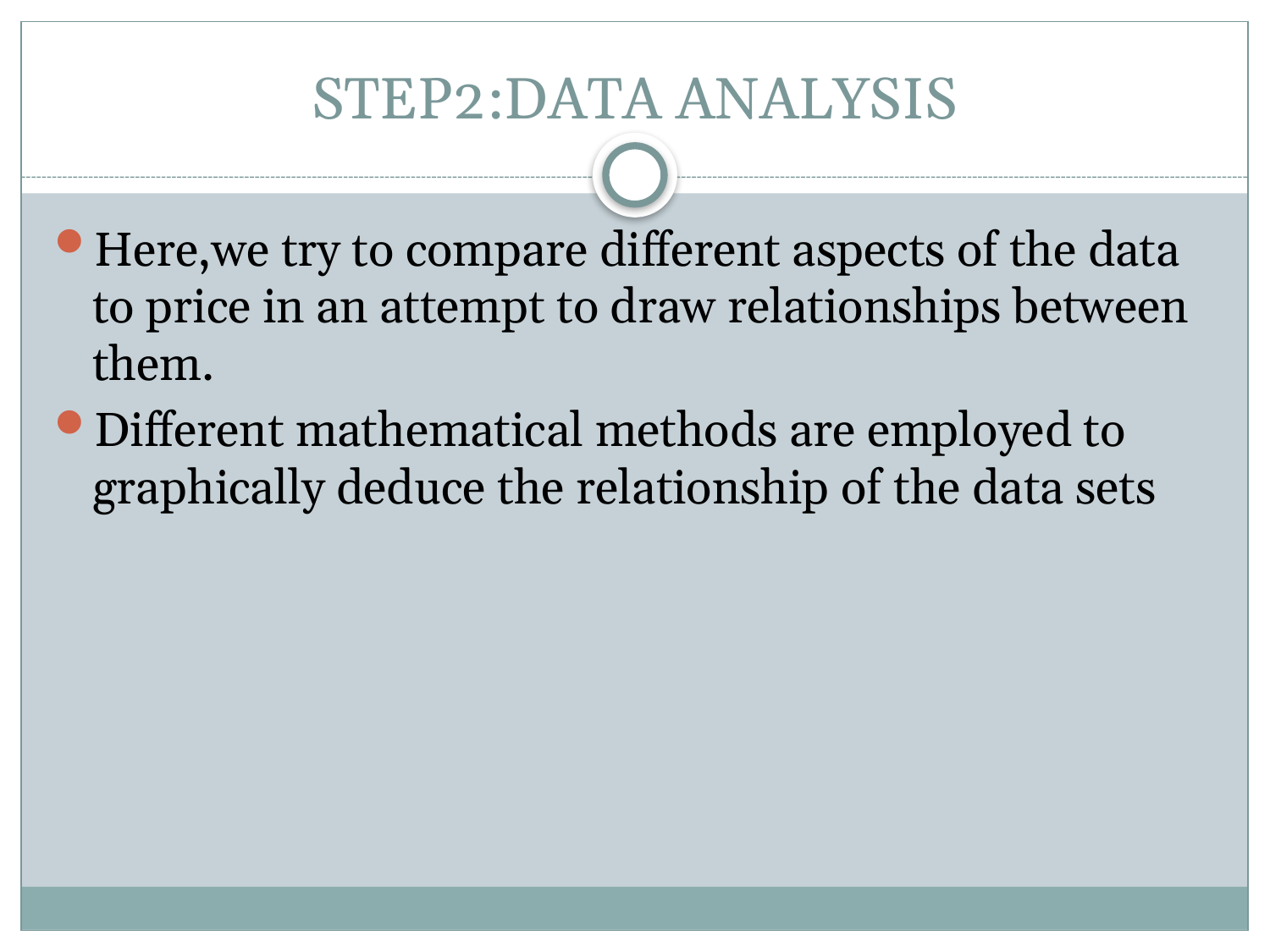

# STEP2:DATA ANALYSIS
Here,we try to compare different aspects of the data to price in an attempt to draw relationships between them.
Different mathematical methods are employed to graphically deduce the relationship of the data sets